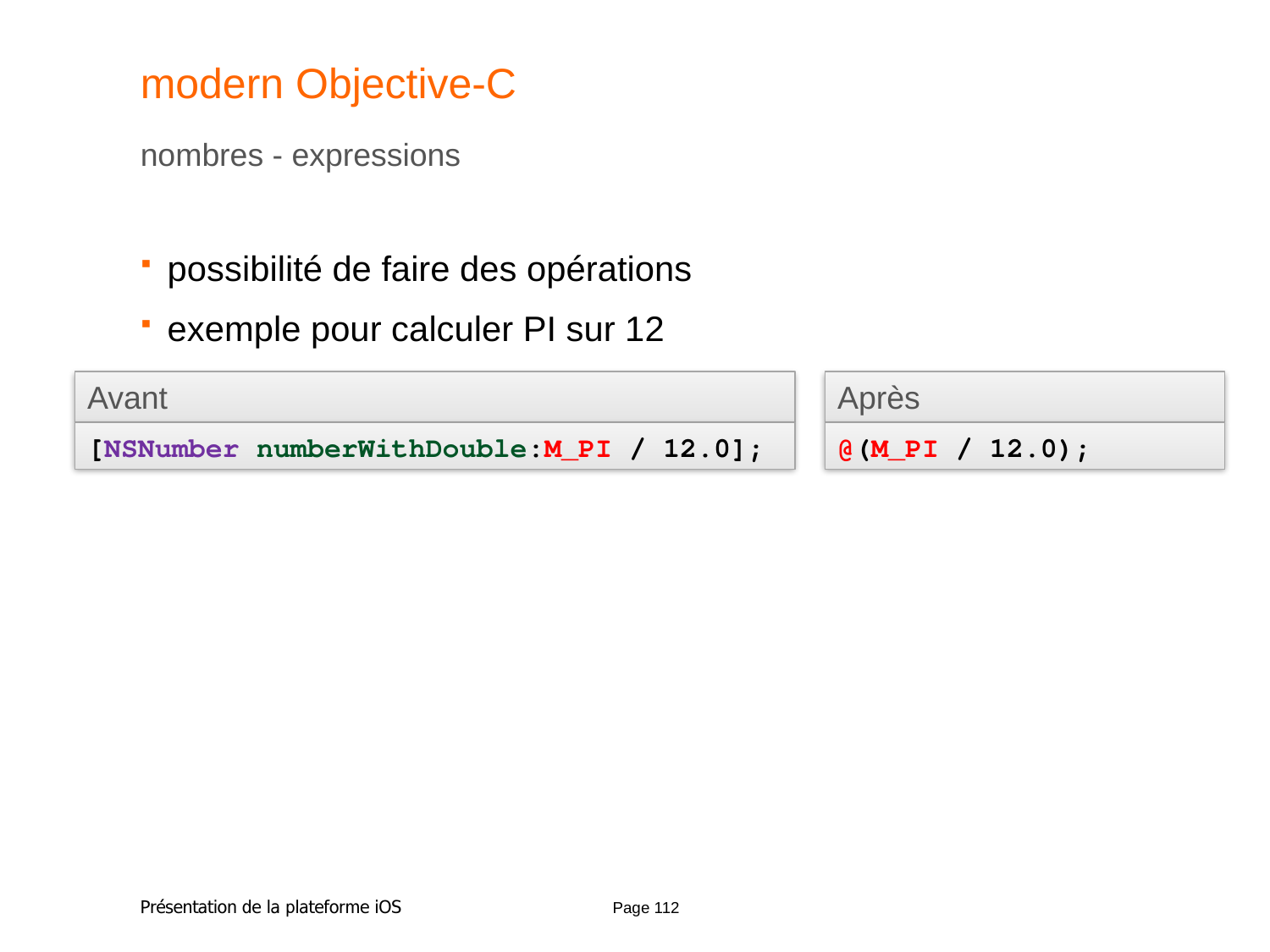

# modern Objective-C
nombres - expressions
possibilité de faire des opérations
exemple pour calculer PI sur 12
Après
@(M_PI / 12.0);
Avant
[NSNumber numberWithDouble:M_PI / 12.0];
Présentation de la plateforme iOS